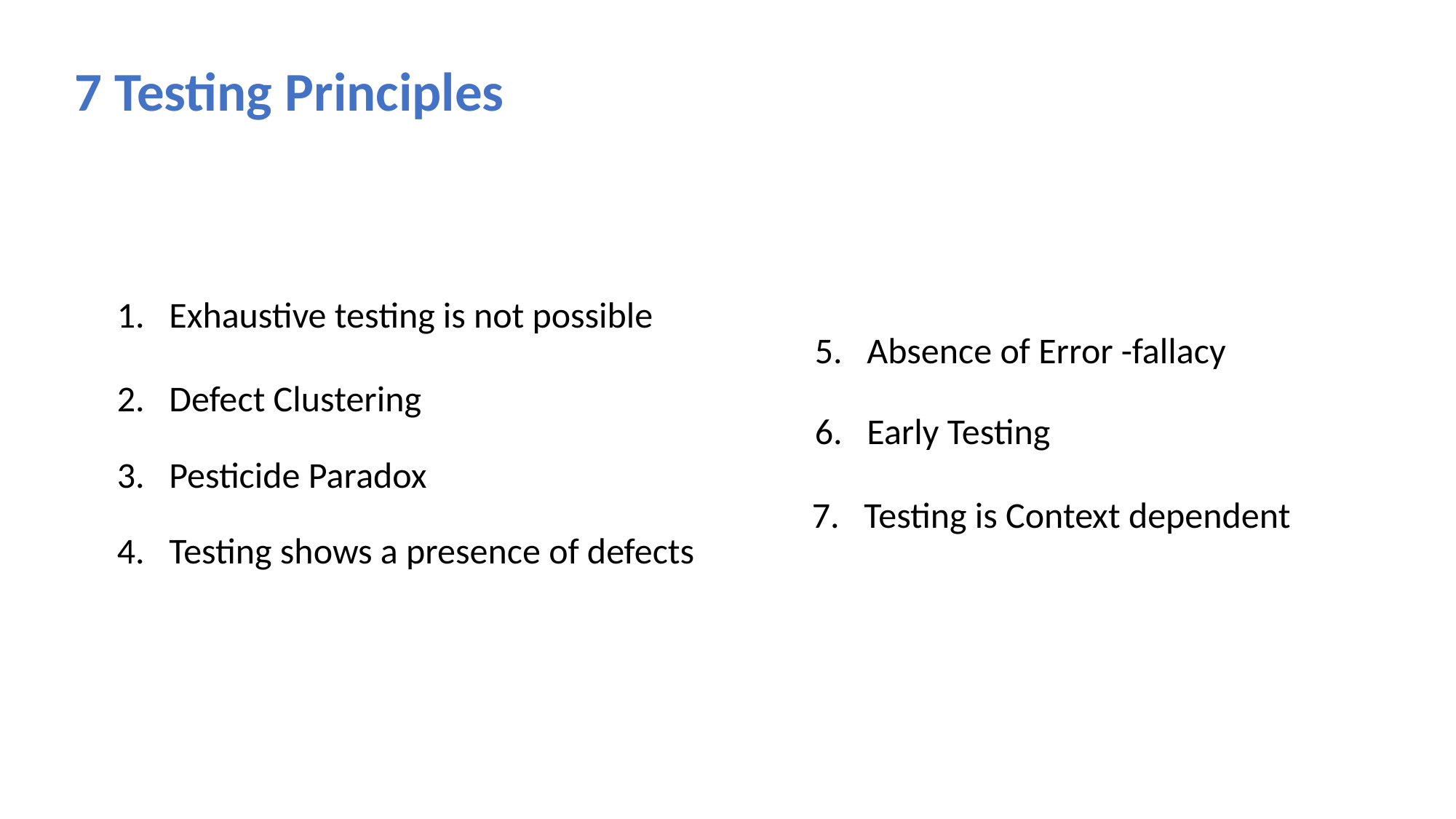

7 Testing Principles
1.   Exhaustive testing is not possible
5.   Absence of Error -fallacy
2.   Defect Clustering
6.   Early Testing
3.   Pesticide Paradox
7.   Testing is Context dependent
4.   Testing shows a presence of defects